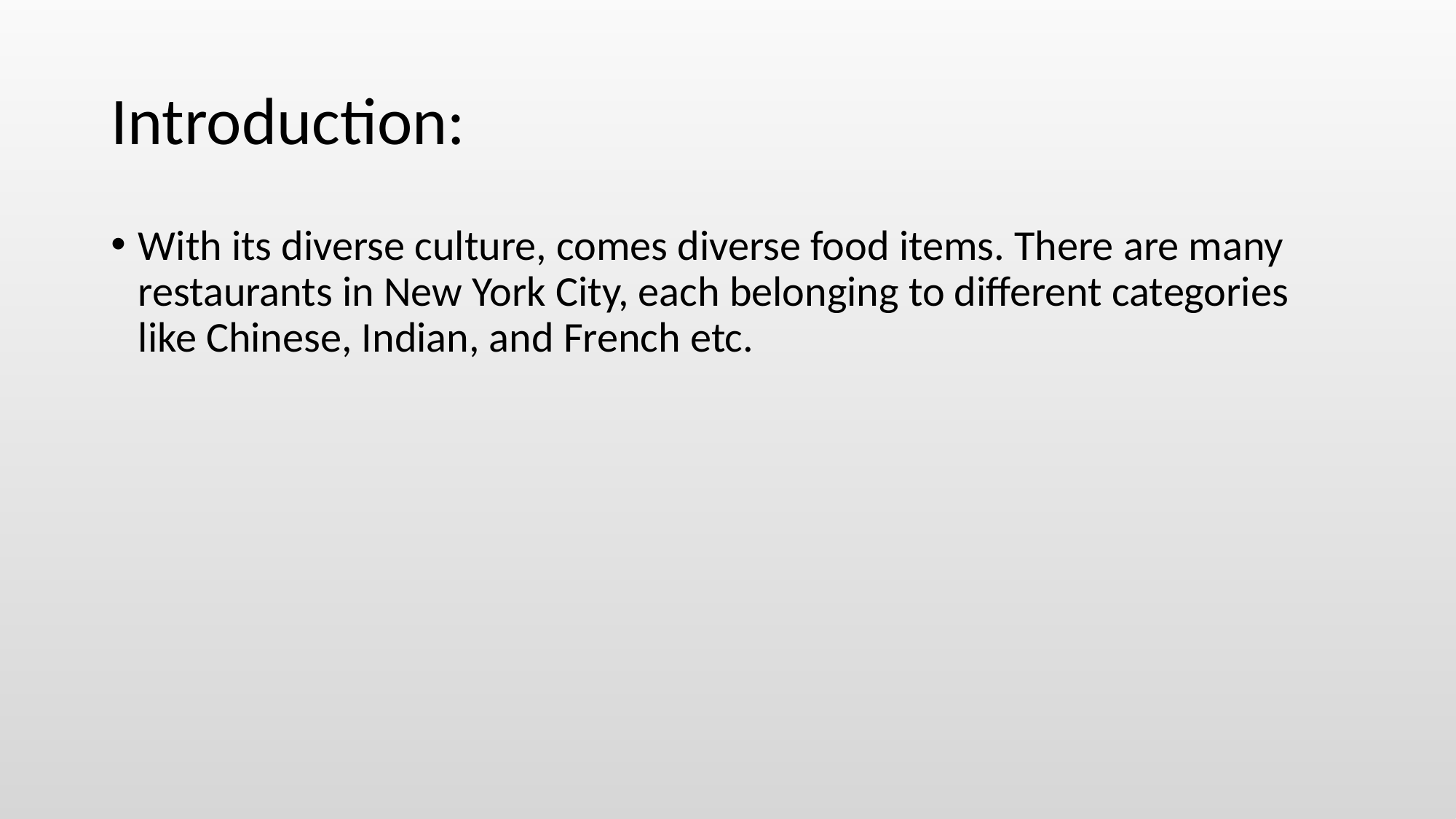

# Introduction:
With its diverse culture, comes diverse food items. There are many restaurants in New York City, each belonging to different categories like Chinese, Indian, and French etc.